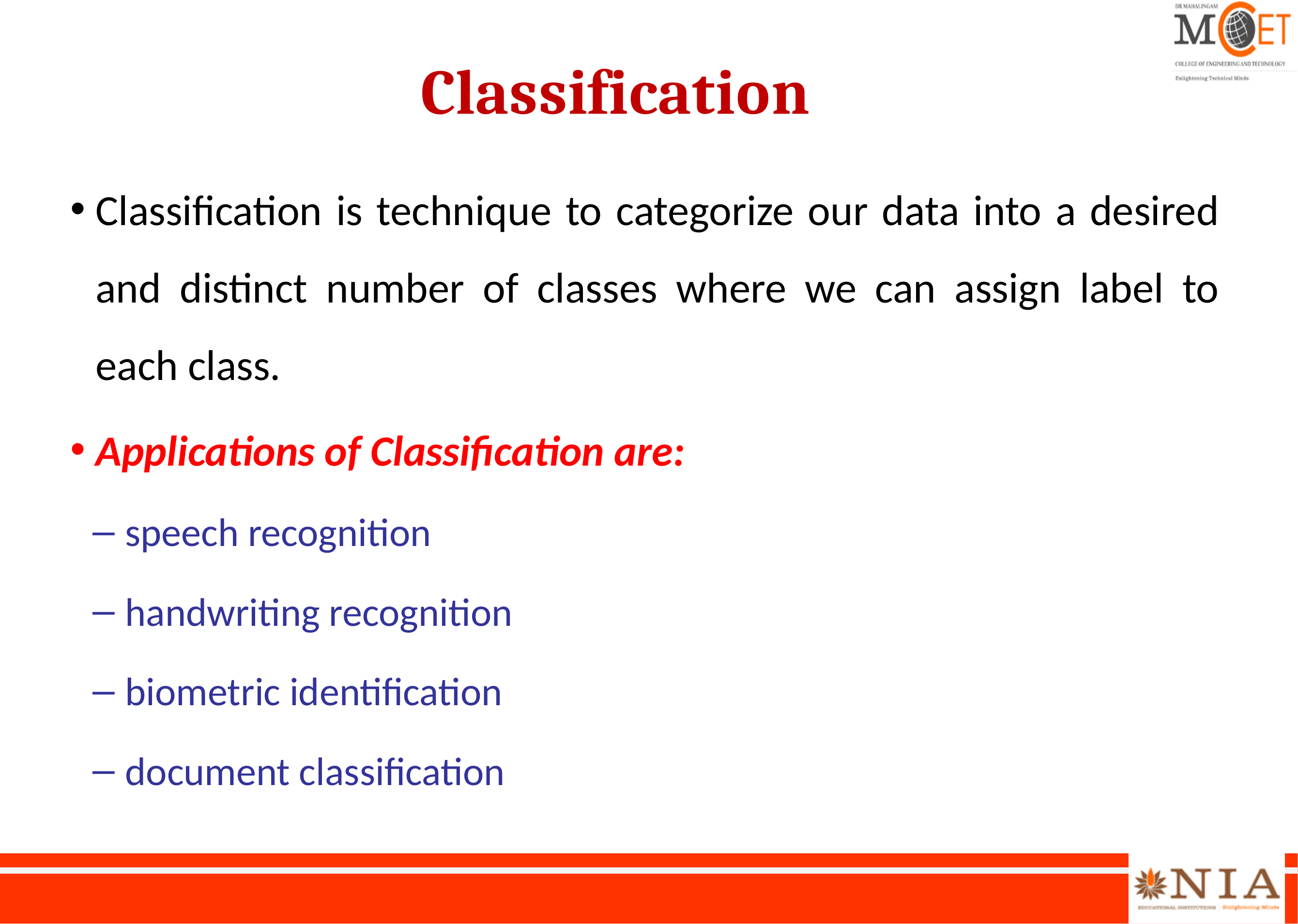

# Classification
Classification is technique to categorize our data into a desired and distinct number of classes where we can assign label to each class.
Applications of Classification are:
speech recognition
handwriting recognition
biometric identification
document classification